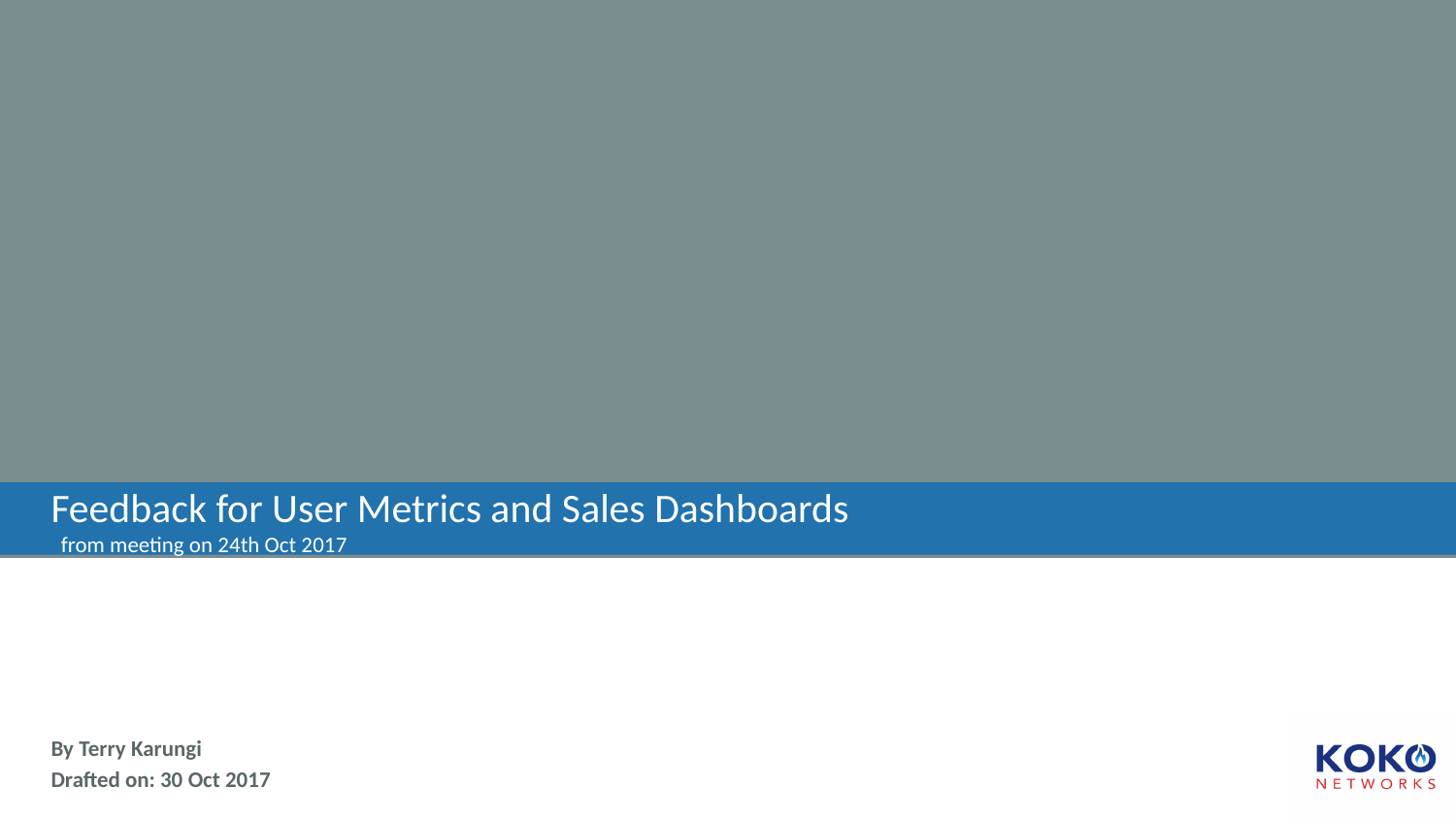

# Feedback for User Metrics and Sales Dashboards
  from meeting on 24th Oct 2017
By Terry Karungi
Drafted on: 30 Oct 2017